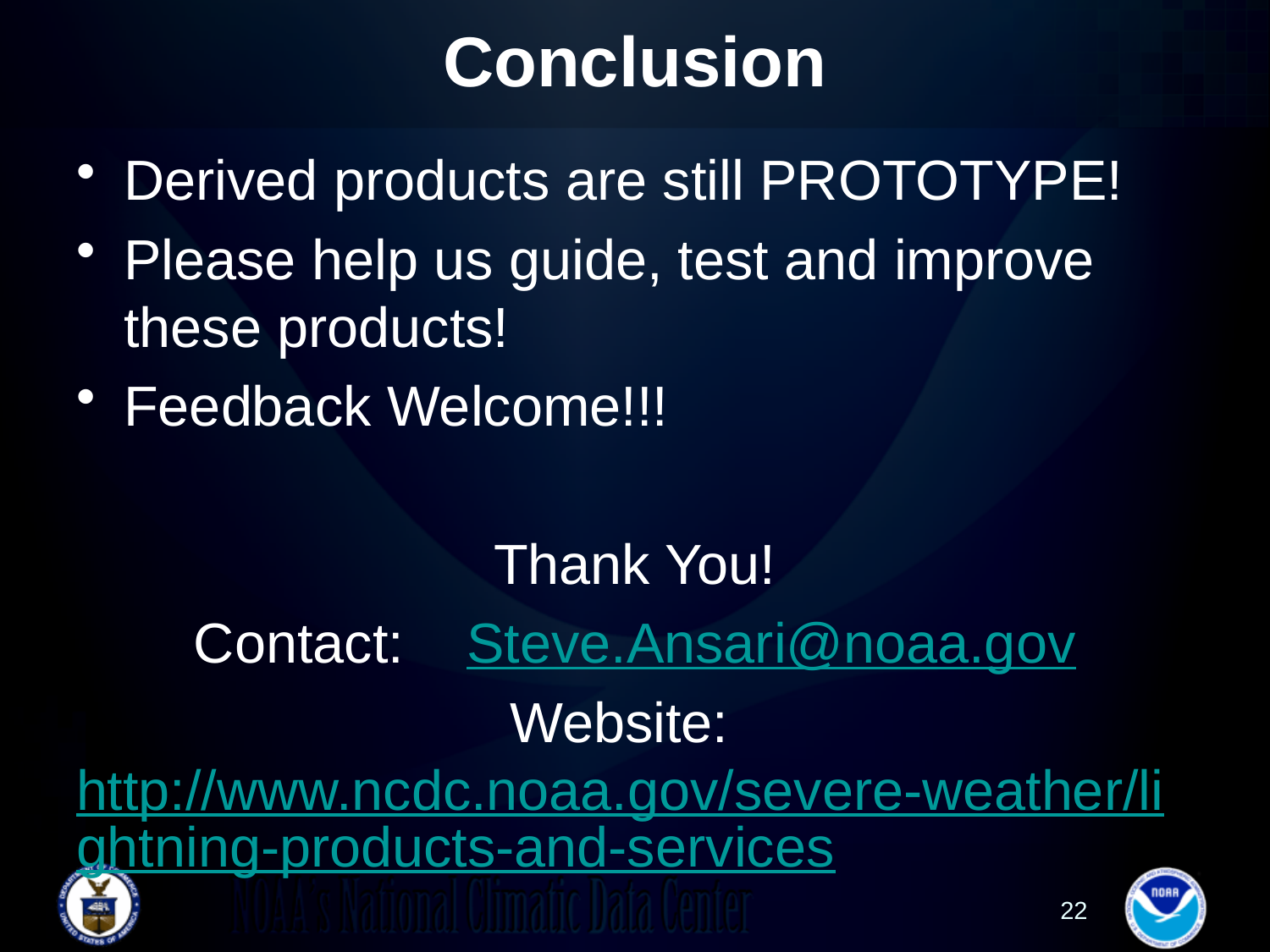

# Conclusion
Derived products are still PROTOTYPE!
Please help us guide, test and improve these products!
Feedback Welcome!!!

Thank You!
Contact:    Steve.Ansari@noaa.gov
Website:  http://www.ncdc.noaa.gov/severe-weather/lightning-products-and-services